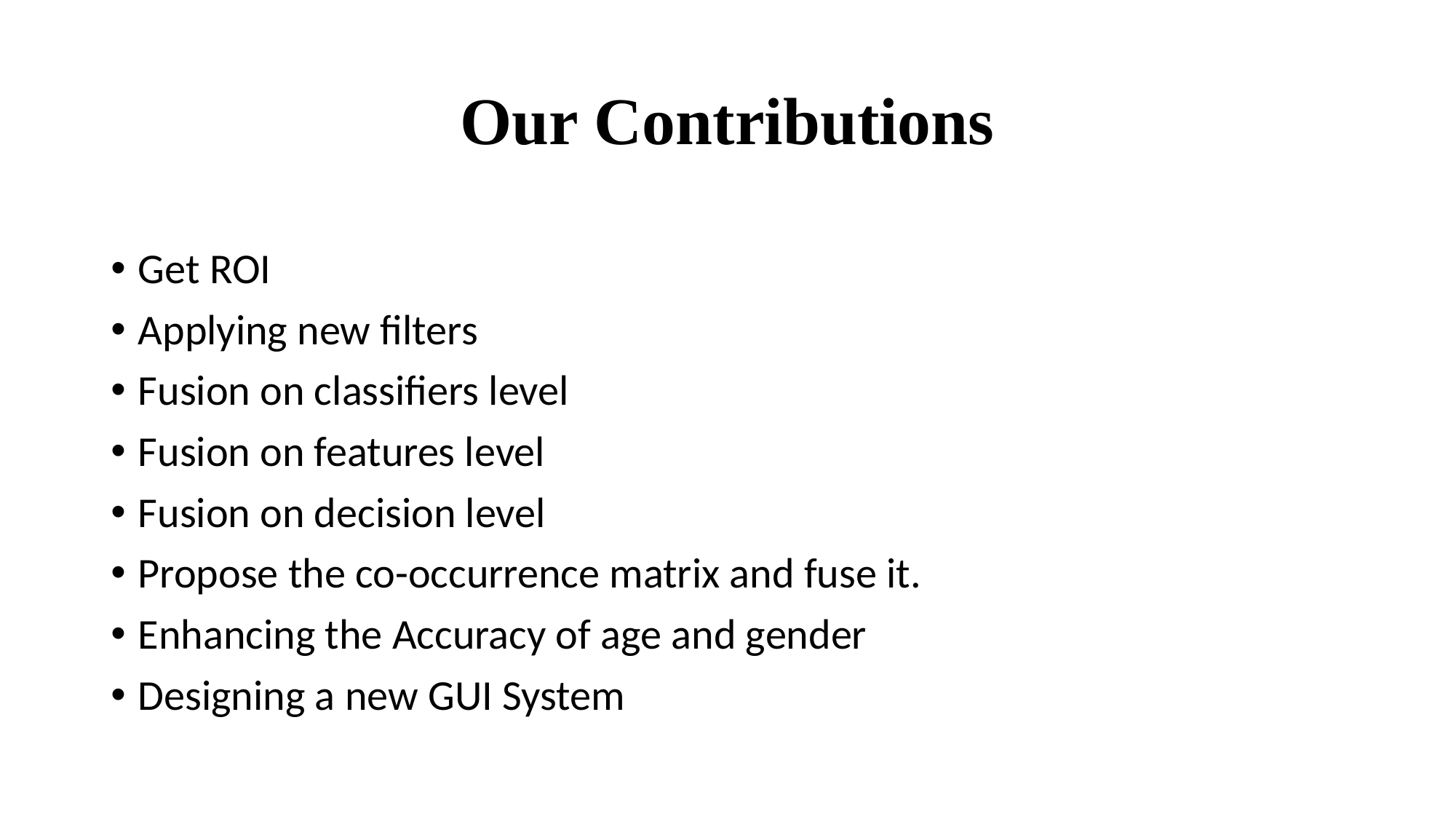

# Our Contributions
Get ROI
Applying new filters
Fusion on classifiers level
Fusion on features level
Fusion on decision level
Propose the co-occurrence matrix and fuse it.
Enhancing the Accuracy of age and gender
Designing a new GUI System